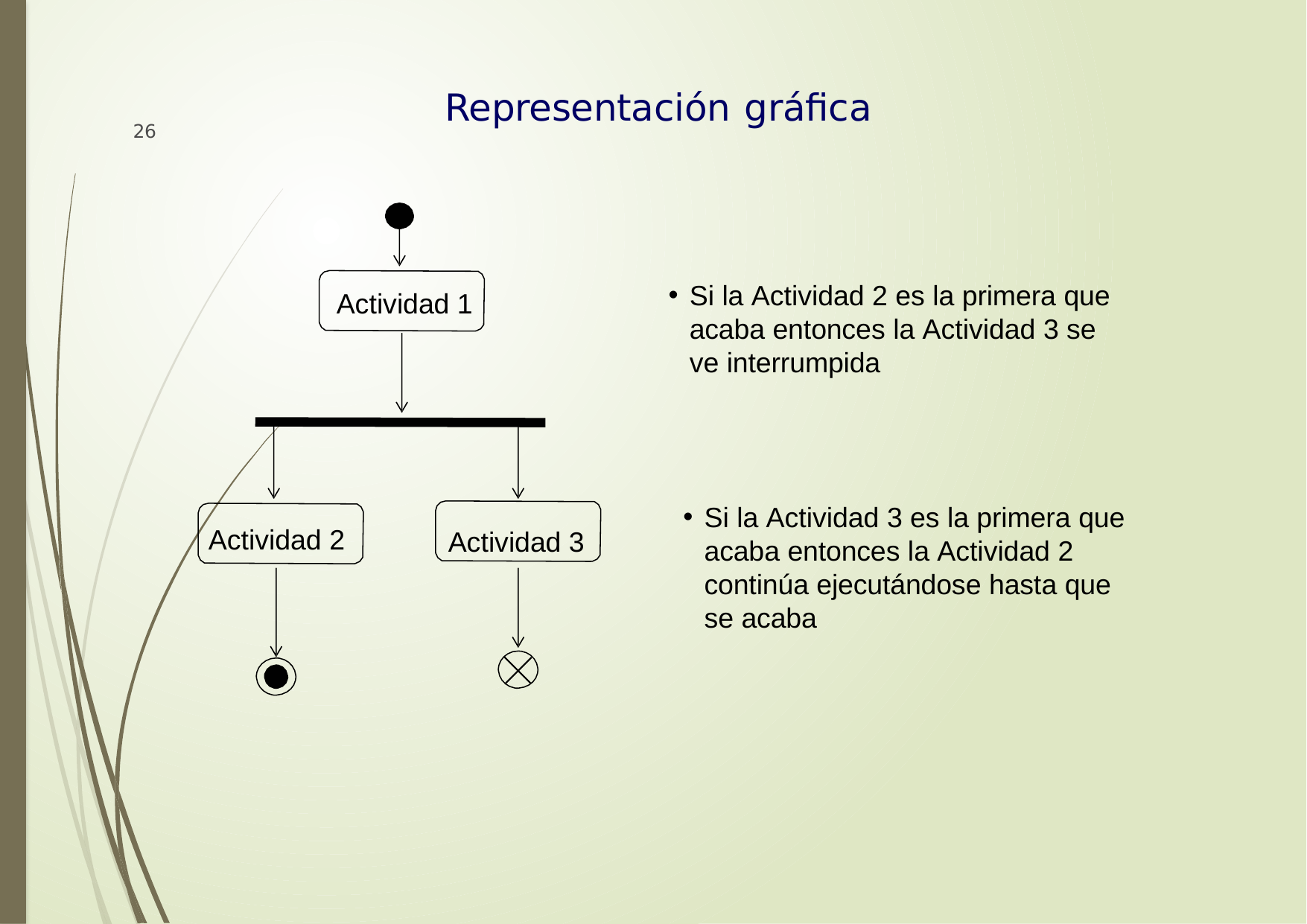

# Representación gráfica
26

Si la Actividad 2 es la primera que acaba entonces la Actividad 3 se ve interrumpida
Actividad 1

Si la Actividad 3 es la primera que acaba entonces la Actividad 2 continúa ejecutándose hasta que se acaba

Actividad 2
Actividad 3